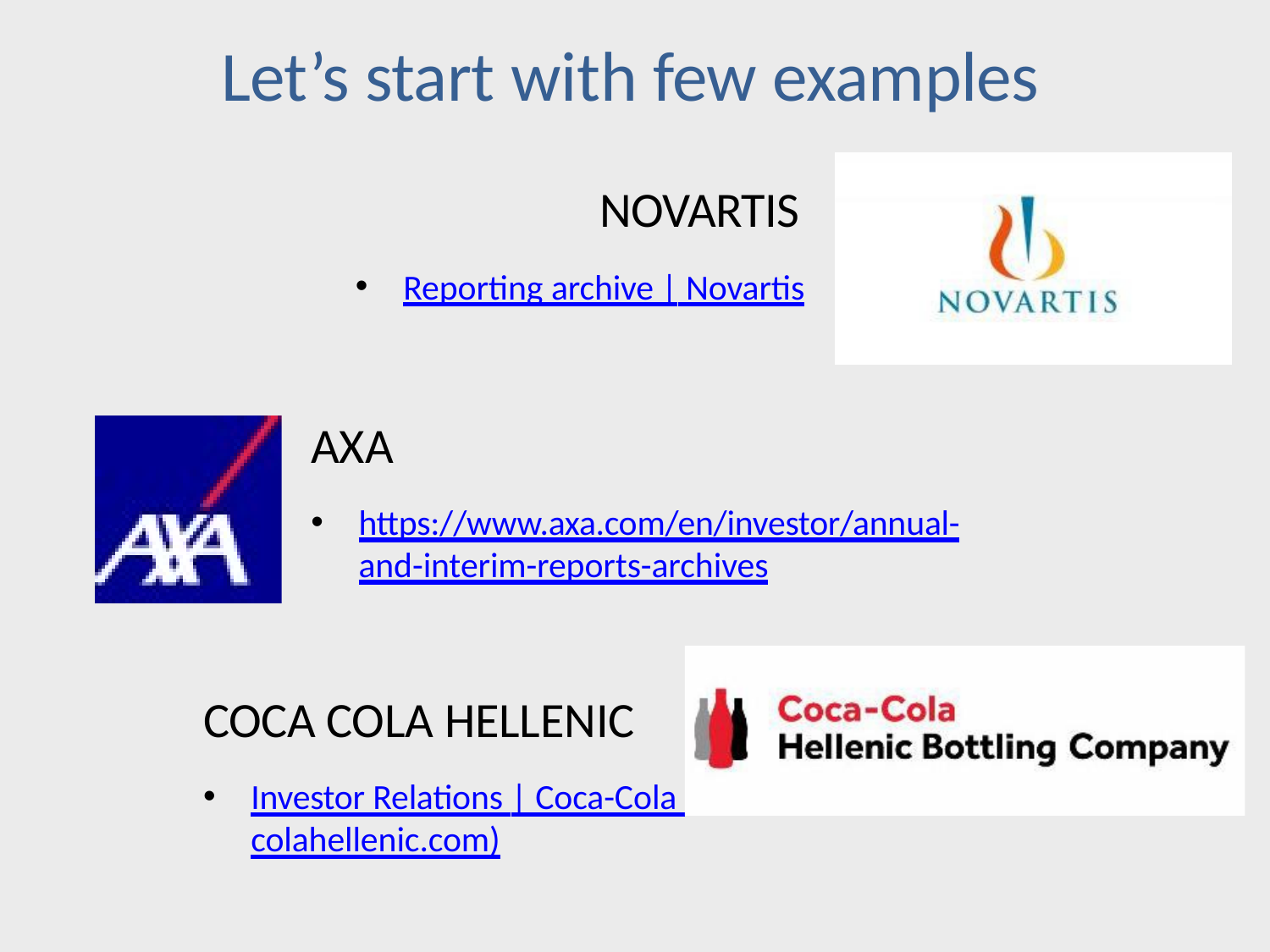

# Let’s start with few examples

NOVARTIS
Reporting archive | Novartis

AXA
https://www.axa.com/en/investor/annual-
and-interim-reports-archives

COCA COLA HELLENIC
Investor Relations | Coca-Cola 	 colahellenic.com)

HBC (coca-